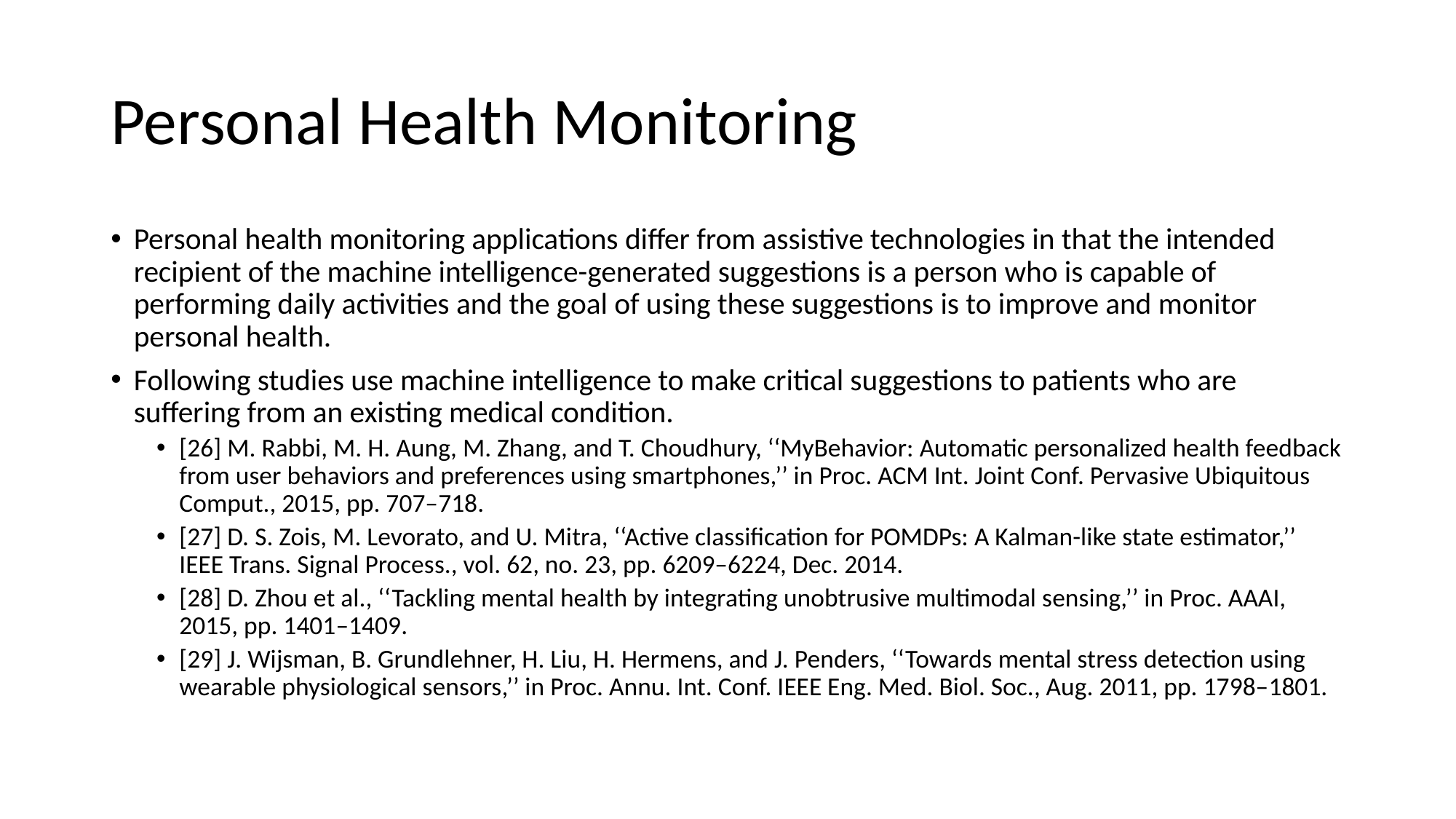

# Personal Health Monitoring
Personal health monitoring applications differ from assistive technologies in that the intended recipient of the machine intelligence-generated suggestions is a person who is capable of performing daily activities and the goal of using these suggestions is to improve and monitor personal health.
Following studies use machine intelligence to make critical suggestions to patients who are suffering from an existing medical condition.
[26] M. Rabbi, M. H. Aung, M. Zhang, and T. Choudhury, ‘‘MyBehavior: Automatic personalized health feedback from user behaviors and preferences using smartphones,’’ in Proc. ACM Int. Joint Conf. Pervasive Ubiquitous Comput., 2015, pp. 707–718.
[27] D. S. Zois, M. Levorato, and U. Mitra, ‘‘Active classification for POMDPs: A Kalman-like state estimator,’’ IEEE Trans. Signal Process., vol. 62, no. 23, pp. 6209–6224, Dec. 2014.
[28] D. Zhou et al., ‘‘Tackling mental health by integrating unobtrusive multimodal sensing,’’ in Proc. AAAI, 2015, pp. 1401–1409.
[29] J. Wijsman, B. Grundlehner, H. Liu, H. Hermens, and J. Penders, ‘‘Towards mental stress detection using wearable physiological sensors,’’ in Proc. Annu. Int. Conf. IEEE Eng. Med. Biol. Soc., Aug. 2011, pp. 1798–1801.